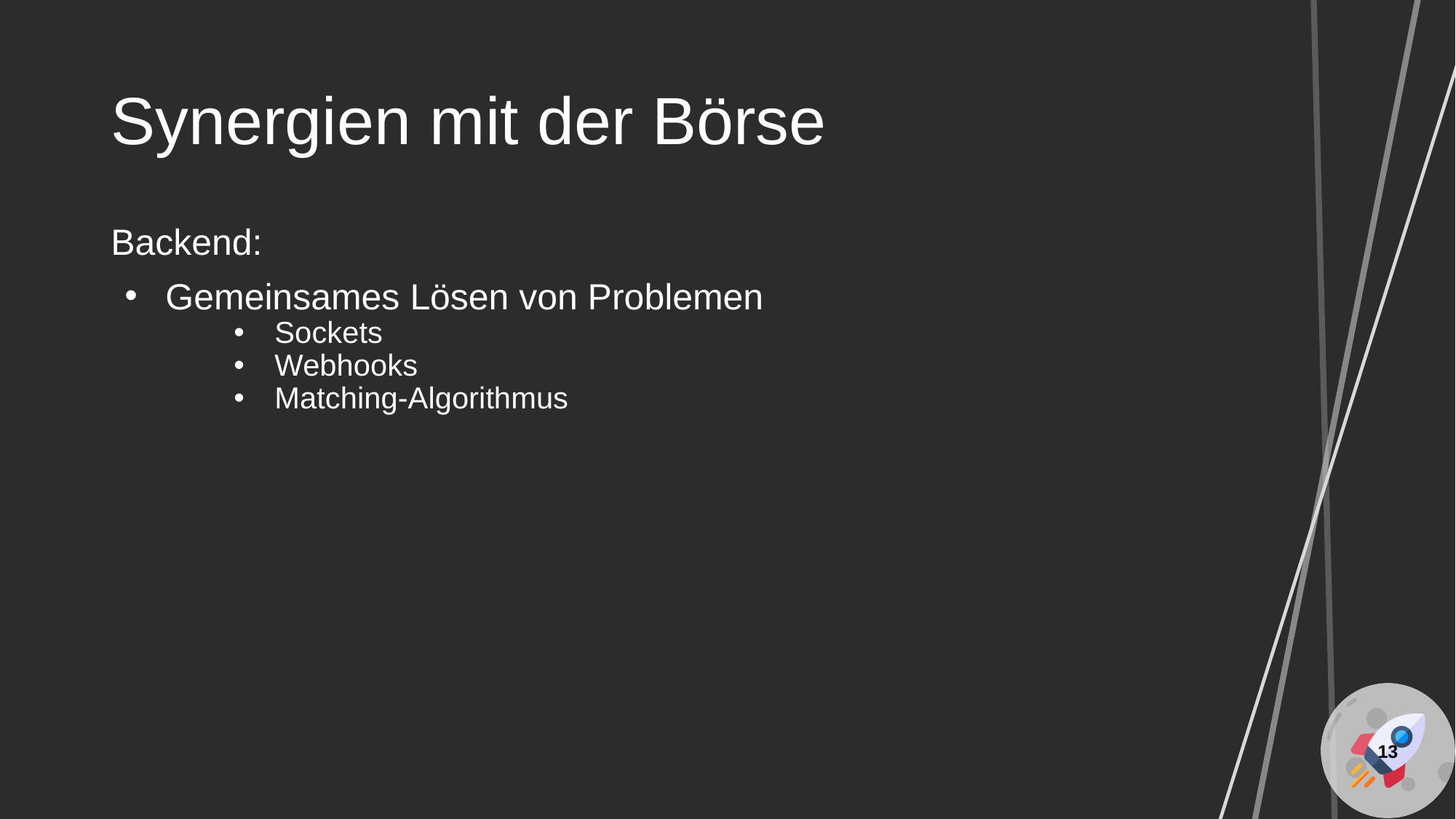

# Synergien mit der Börse
Backend:
Gemeinsames Lösen von Problemen
Sockets
Webhooks
Matching-Algorithmus
13